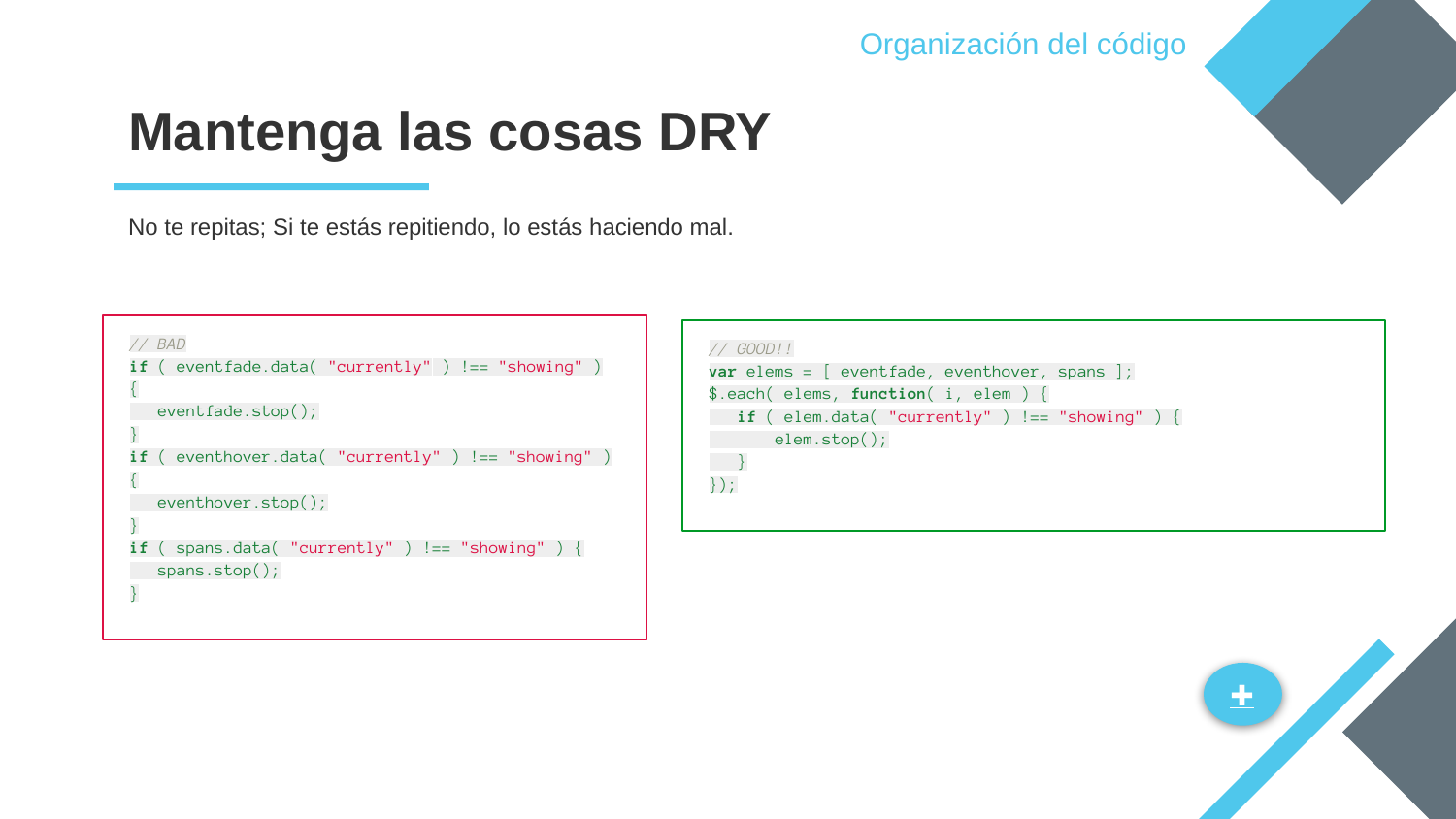

Organización del código
# Mantenga las cosas DRY
No te repitas; Si te estás repitiendo, lo estás haciendo mal.

// BAD
if ( eventfade.data( "currently" ) !== "showing" ) {
   eventfade.stop();
}
if ( eventhover.data( "currently" ) !== "showing" ) {
   eventhover.stop();
}
if ( spans.data( "currently" ) !== "showing" ) {
   spans.stop();
}

// GOOD!!
var elems = [ eventfade, eventhover, spans ];
$.each( elems, function( i, elem ) {
   if ( elem.data( "currently" ) !== "showing" ) {
       elem.stop();
   }
});

✚